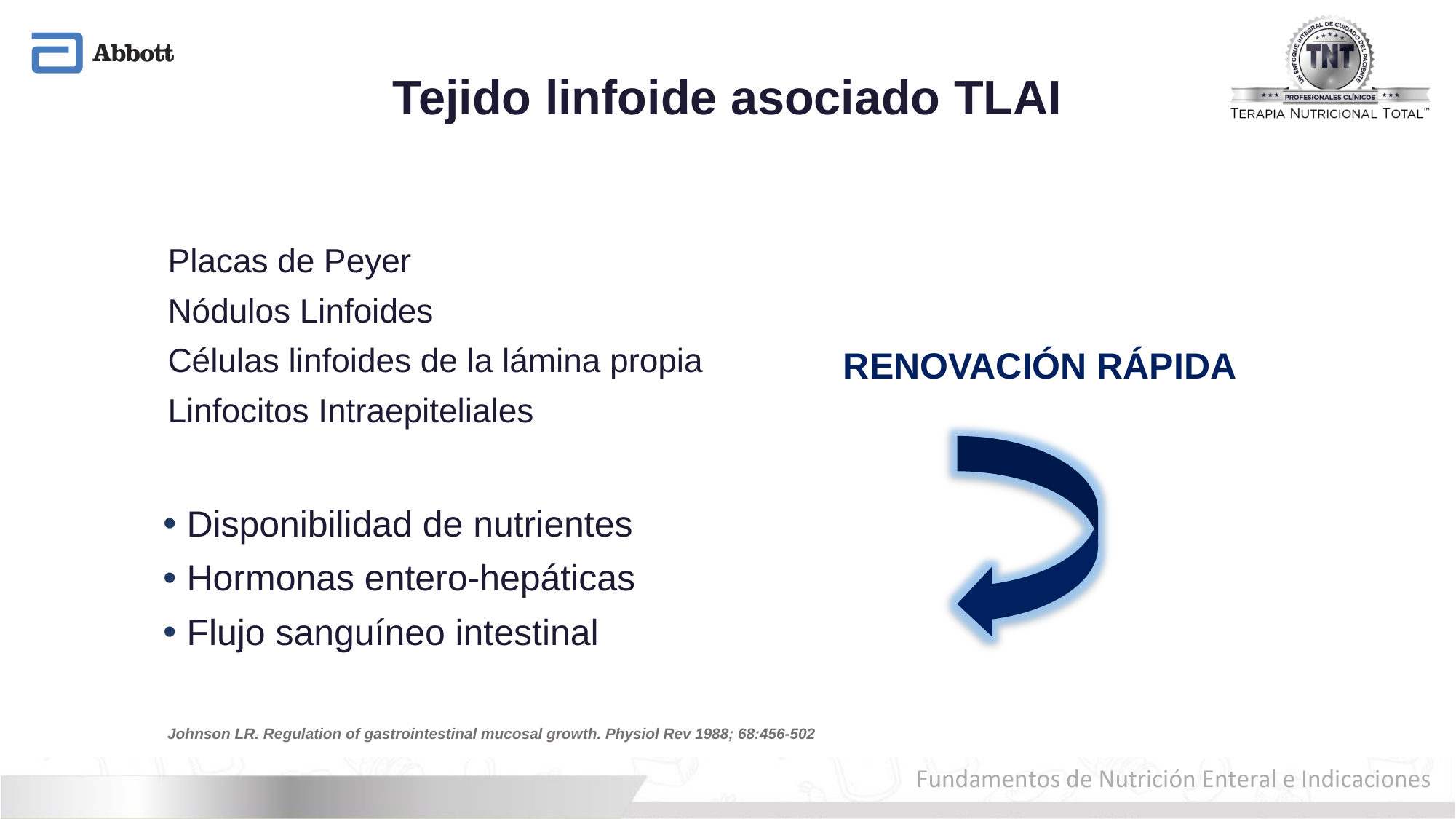

# Tejido linfoide asociado TLAI
Placas de Peyer
Nódulos Linfoides
Células linfoides de la lámina propia
Linfocitos Intraepiteliales
RENOVACIÓN RÁPIDA

Disponibilidad de nutrientes
Hormonas entero-hepáticas
Flujo sanguíneo intestinal
Johnson LR. Regulation of gastrointestinal mucosal growth. Physiol Rev 1988; 68:456-502